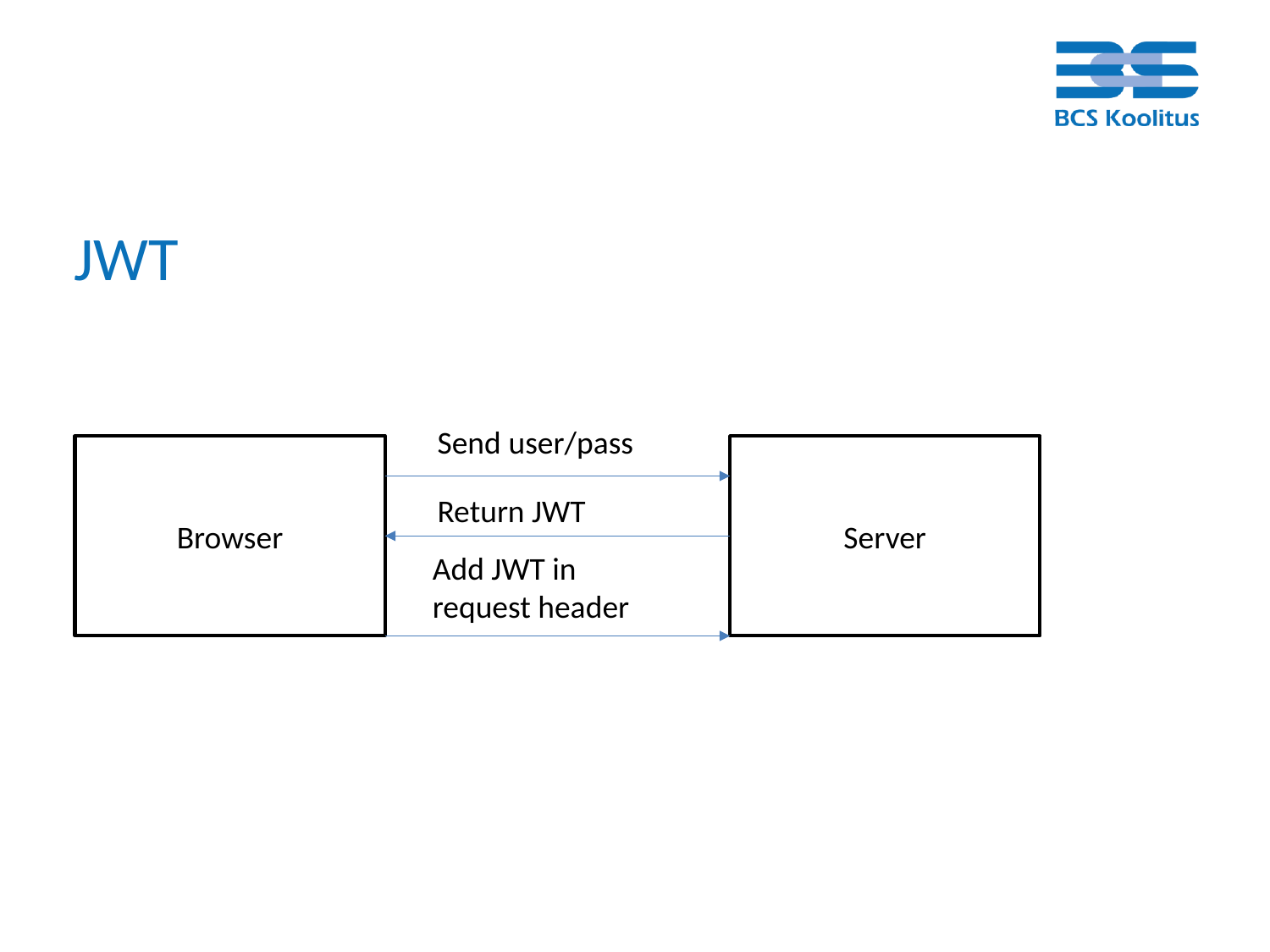

# JWT
Send user/pass
Browser
Server
Return JWT
Add JWT in request header